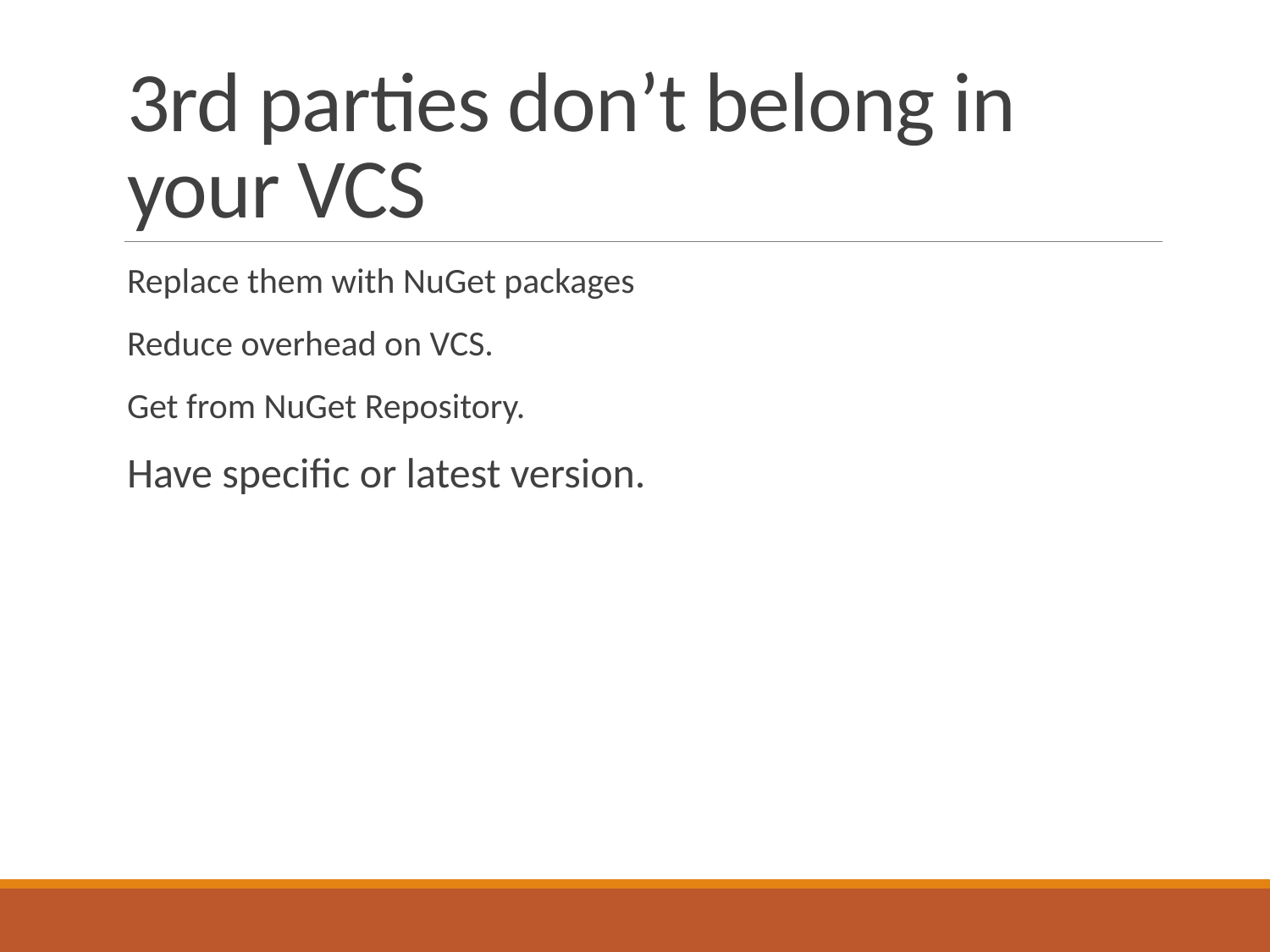

# 3rd parties don’t belong in your VCS
Replace them with NuGet packages
Reduce overhead on VCS.
Get from NuGet Repository.
Have specific or latest version.